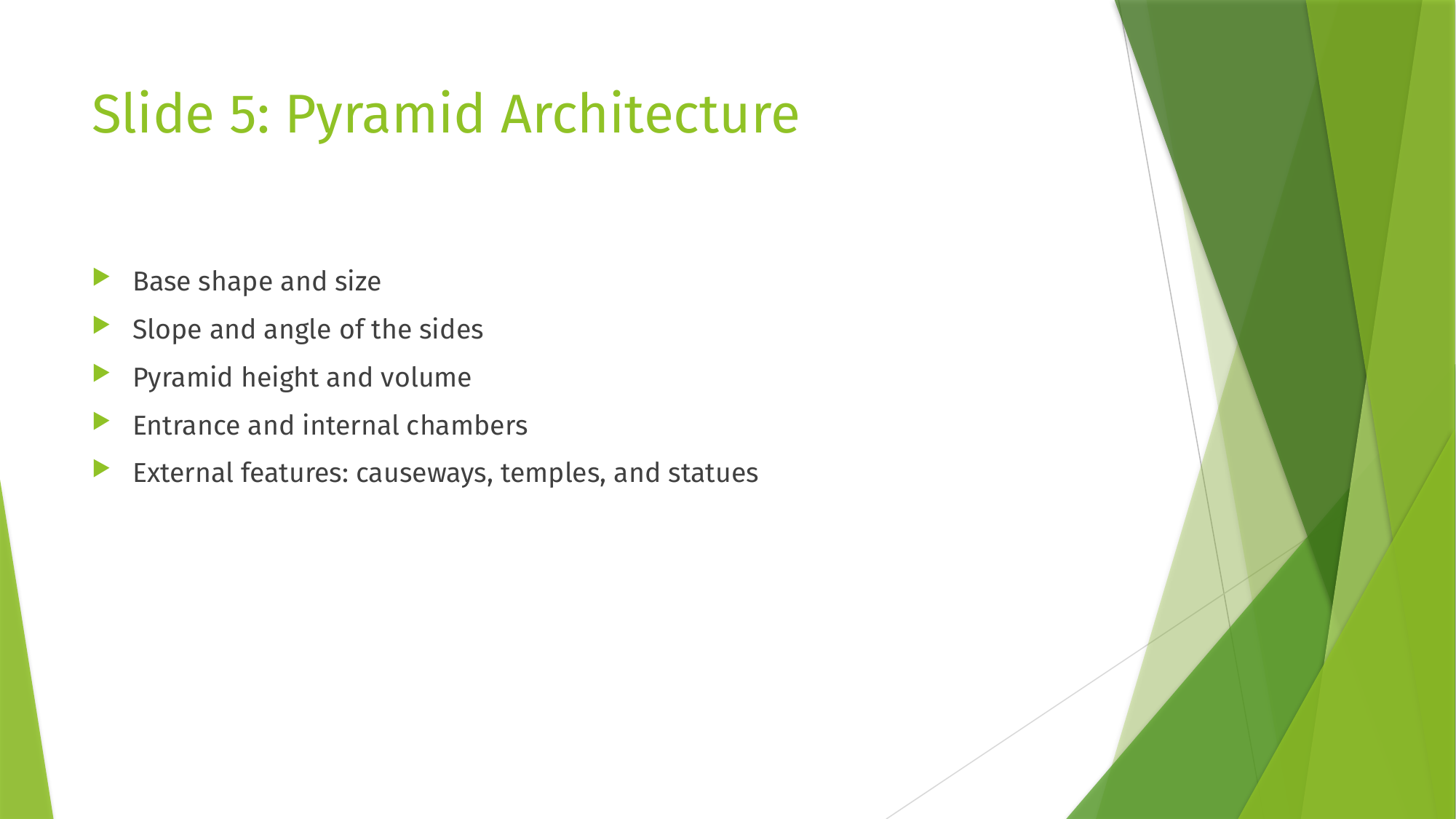

# Slide 5: Pyramid Architecture
Base shape and size
Slope and angle of the sides
Pyramid height and volume
Entrance and internal chambers
External features: causeways, temples, and statues